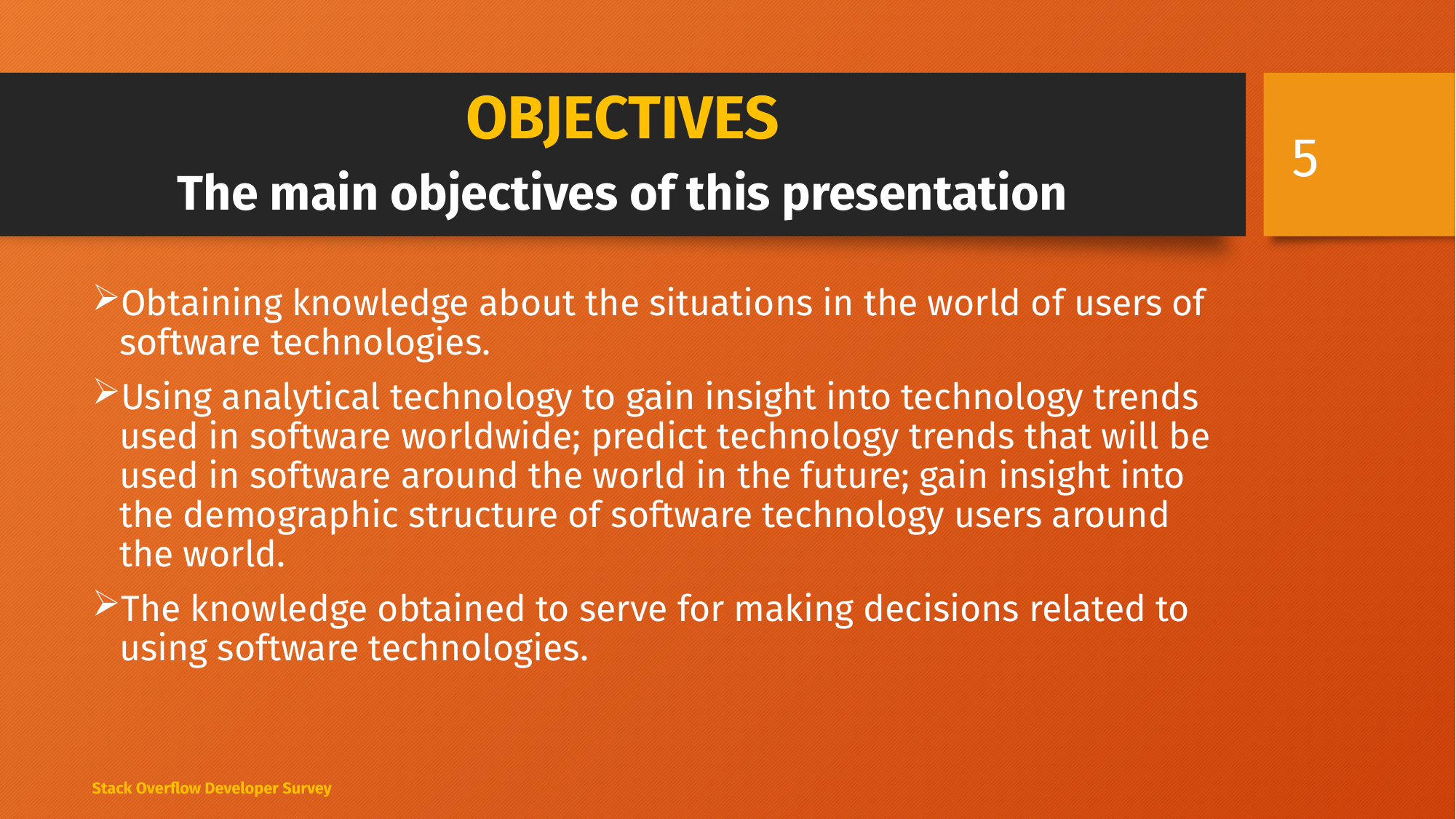

# OBJECTIVES The main objectives of this presentation
5
Obtaining knowledge about the situations in the world of users of software technologies.
Using analytical technology to gain insight into technology trends used in software worldwide; predict technology trends that will be used in software around the world in the future; gain insight into the demographic structure of software technology users around the world.
The knowledge obtained to serve for making decisions related to using software technologies.
Stack Overflow Developer Survey